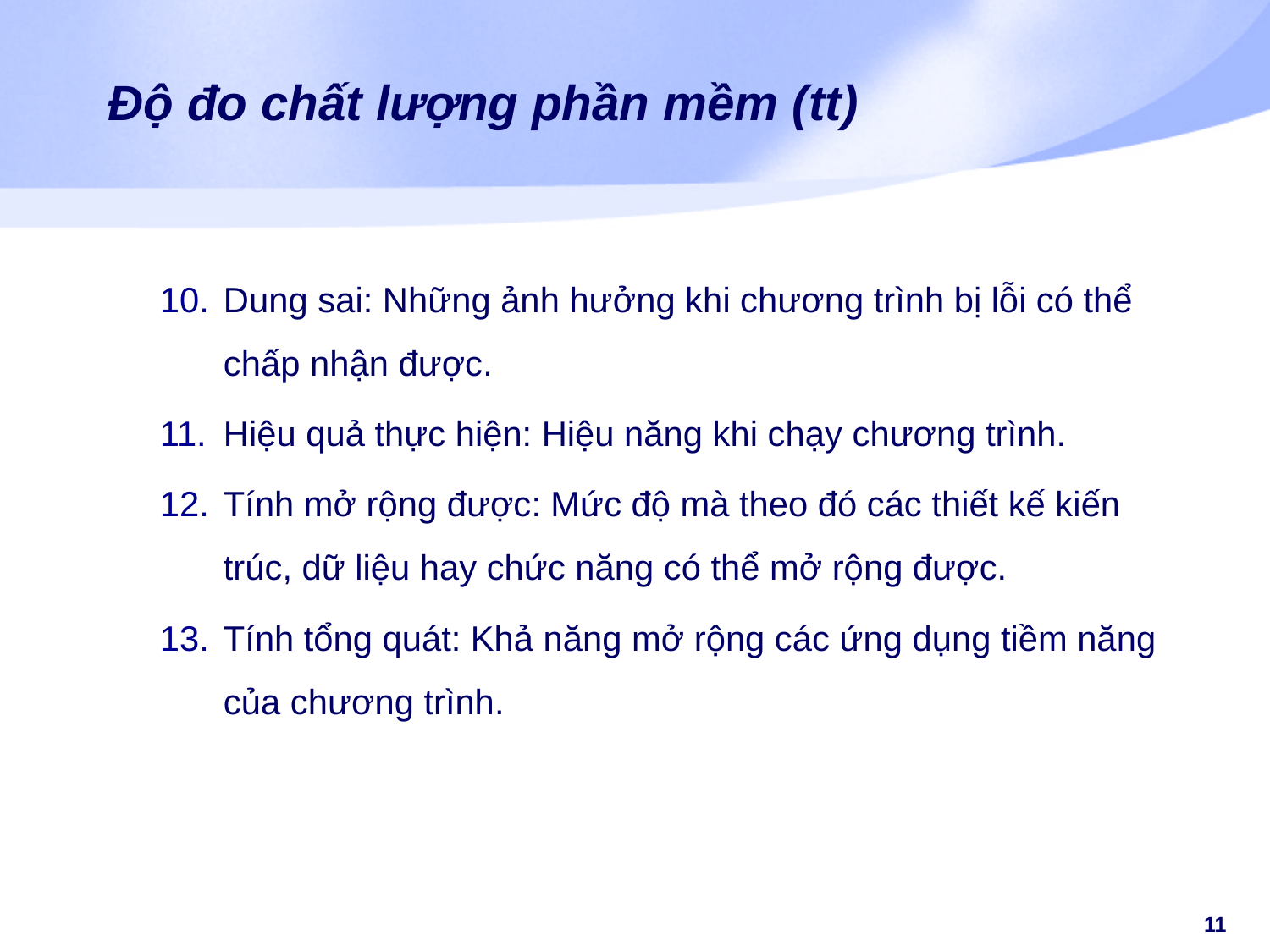

# Độ đo chất lượng phần mềm (tt)
Dung sai: Những ảnh hưởng khi chương trình bị lỗi có thể chấp nhận được.
Hiệu quả thực hiện: Hiệu năng khi chạy chương trình.
Tính mở rộng được: Mức độ mà theo đó các thiết kế kiến trúc, dữ liệu hay chức năng có thể mở rộng được.
Tính tổng quát: Khả năng mở rộng các ứng dụng tiềm năng của chương trình.

11